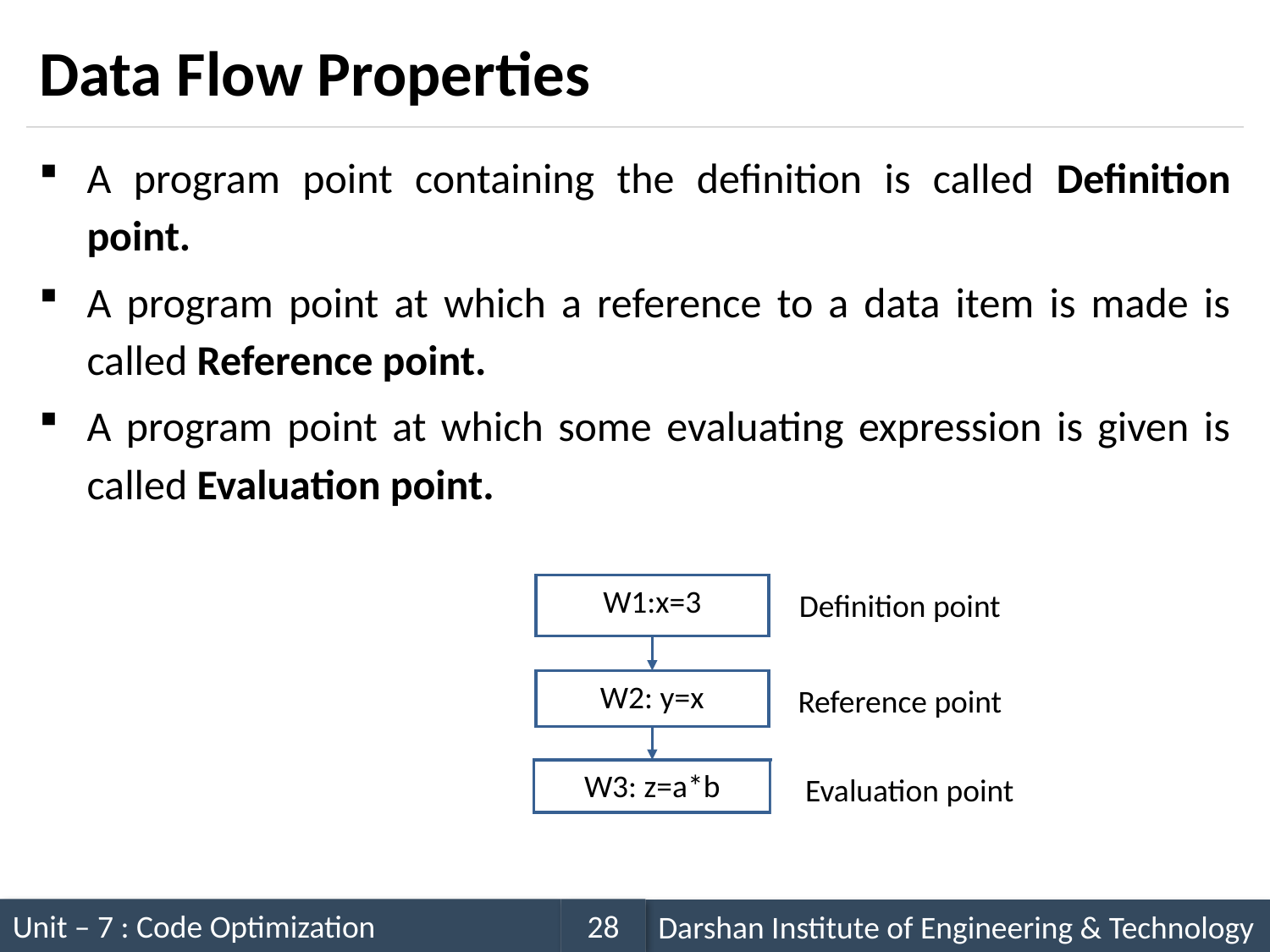

# Data Flow Properties
A program point containing the definition is called Definition point.
A program point at which a reference to a data item is made is called Reference point.
A program point at which some evaluating expression is given is called Evaluation point.
W1:x=3
Definition point
W2: y=x
Reference point
W3: z=a*b
Evaluation point